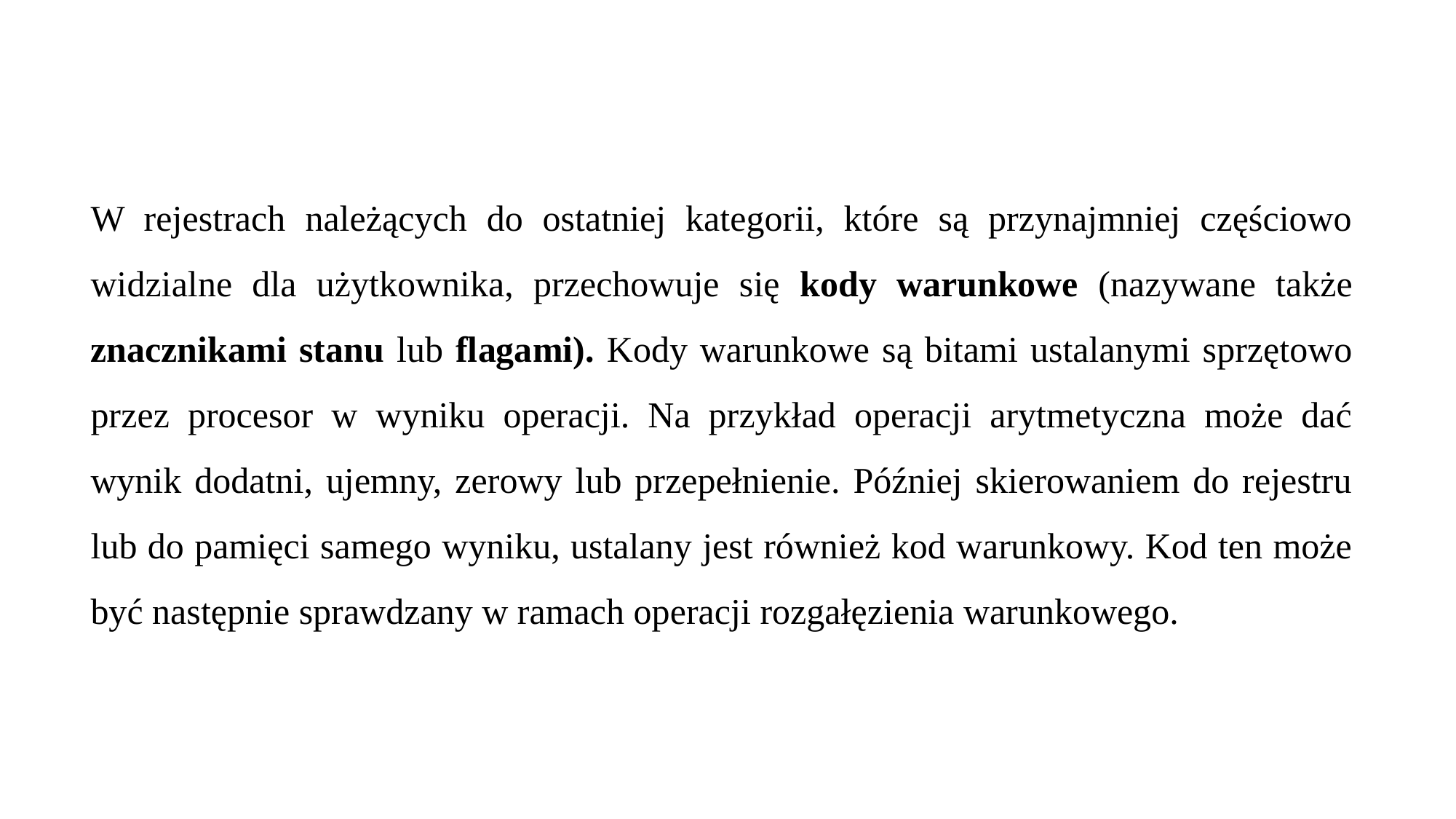

W rejestrach należących do ostatniej kategorii, które są przynajmniej częściowo widzialne dla użytkownika, przechowuje się kody warunkowe (nazywane także znacznikami stanu lub flagami). Kody warunkowe są bitami ustalanymi sprzętowo przez procesor w wyniku operacji. Na przykład operacji arytmetyczna może dać wynik dodatni, ujemny, zerowy lub przepełnienie. Później skierowaniem do rejestru lub do pamięci samego wyniku, ustalany jest również kod warunkowy. Kod ten może być następnie sprawdzany w ramach operacji rozgałęzienia warunkowego.